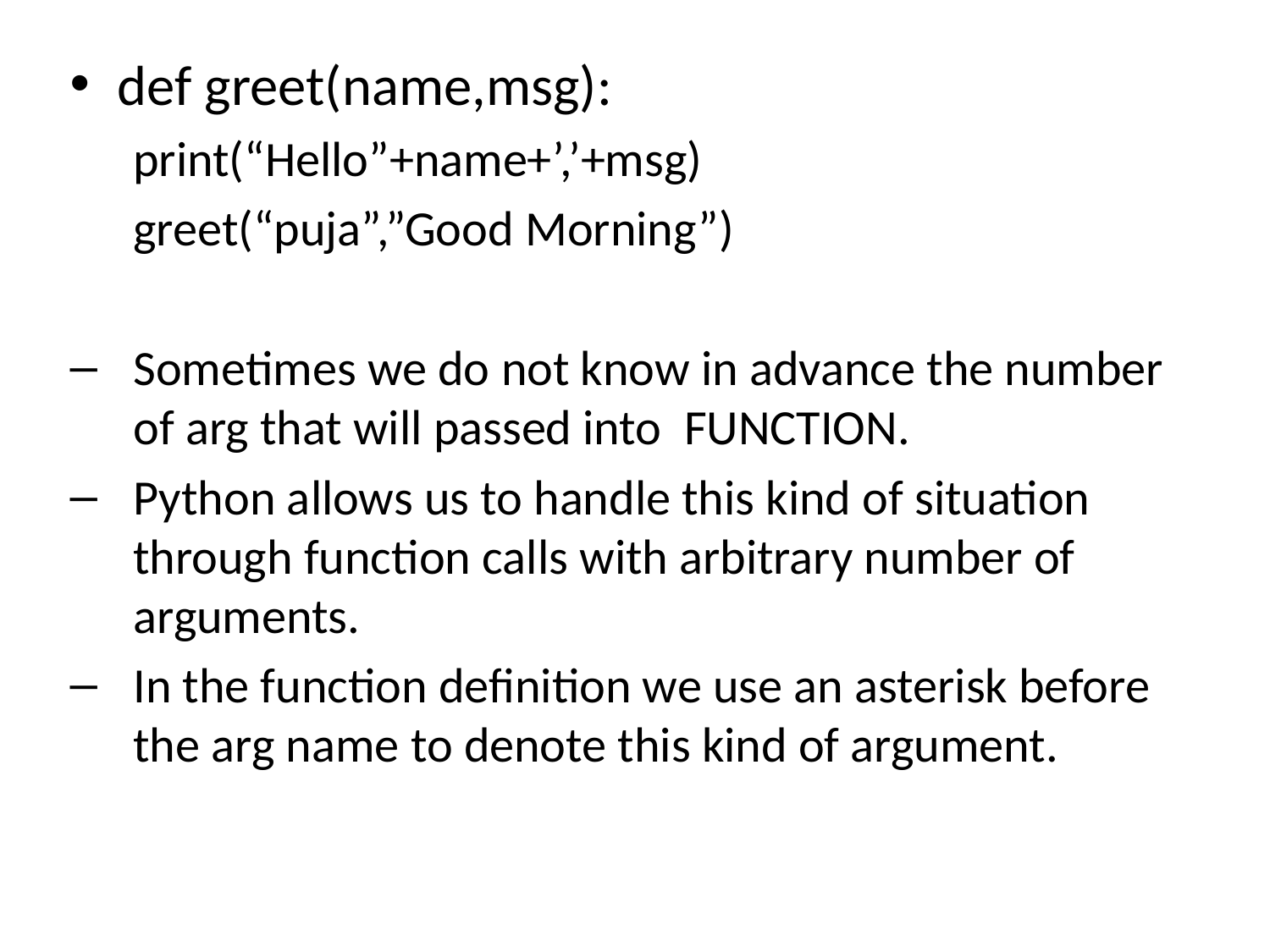

def greet(name,msg):
print(“Hello”+name+’,’+msg)
greet(“puja”,”Good Morning”)

Sometimes we do not know in advance the number of arg that will passed into  FUNCTION.
Python allows us to handle this kind of situation through function calls with arbitrary number of arguments.
In the function definition we use an asterisk before the arg name to denote this kind of argument.